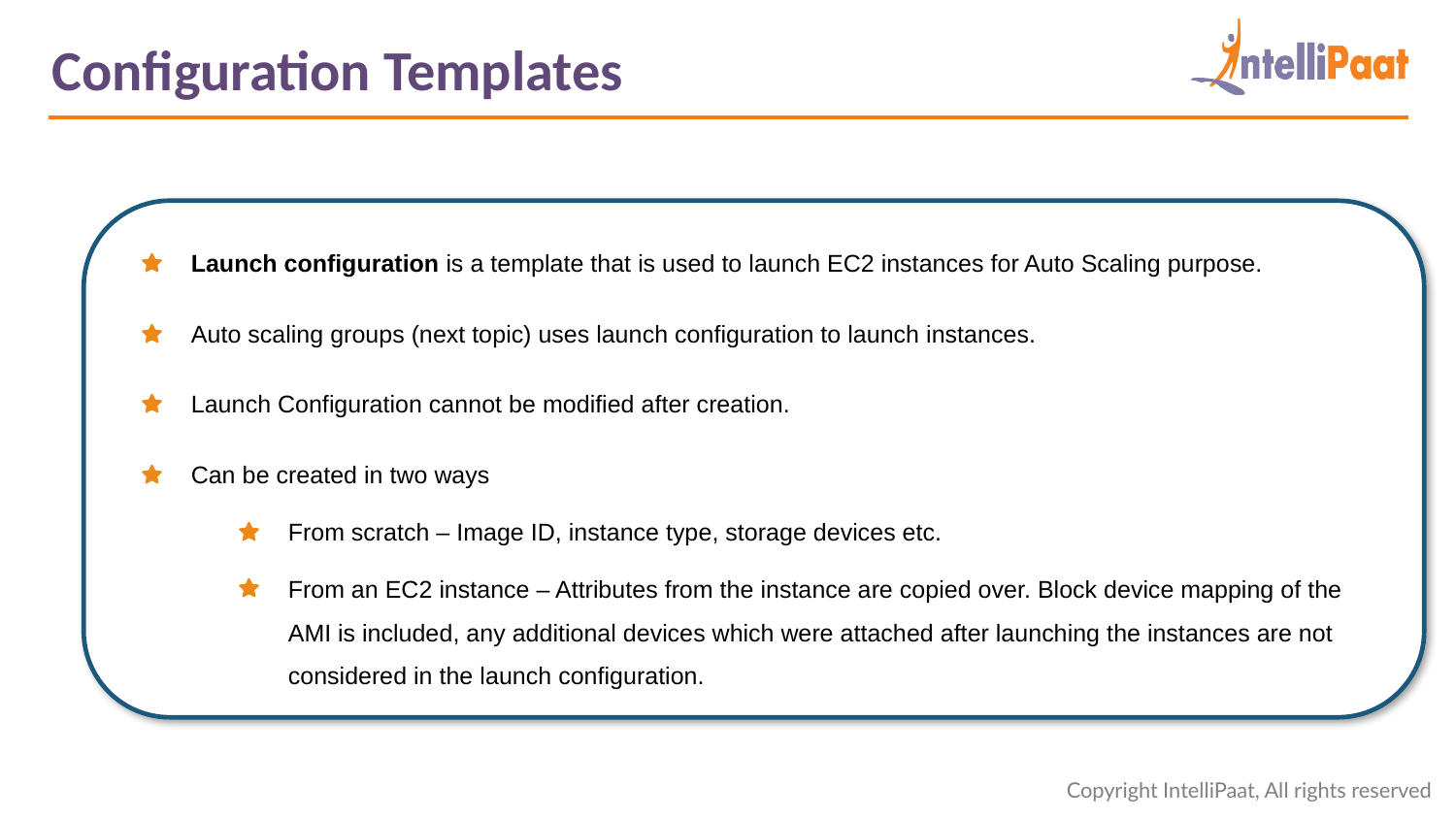

Configuration Templates

Launch configuration is a template that is used to launch EC2 instances for Auto Scaling purpose.
Auto scaling groups (next topic) uses launch configuration to launch instances.
Launch Configuration cannot be modified after creation.
Can be created in two ways
From scratch – Image ID, instance type, storage devices etc.
From an EC2 instance – Attributes from the instance are copied over. Block device mapping of the AMI is included, any additional devices which were attached after launching the instances are not considered in the launch configuration.